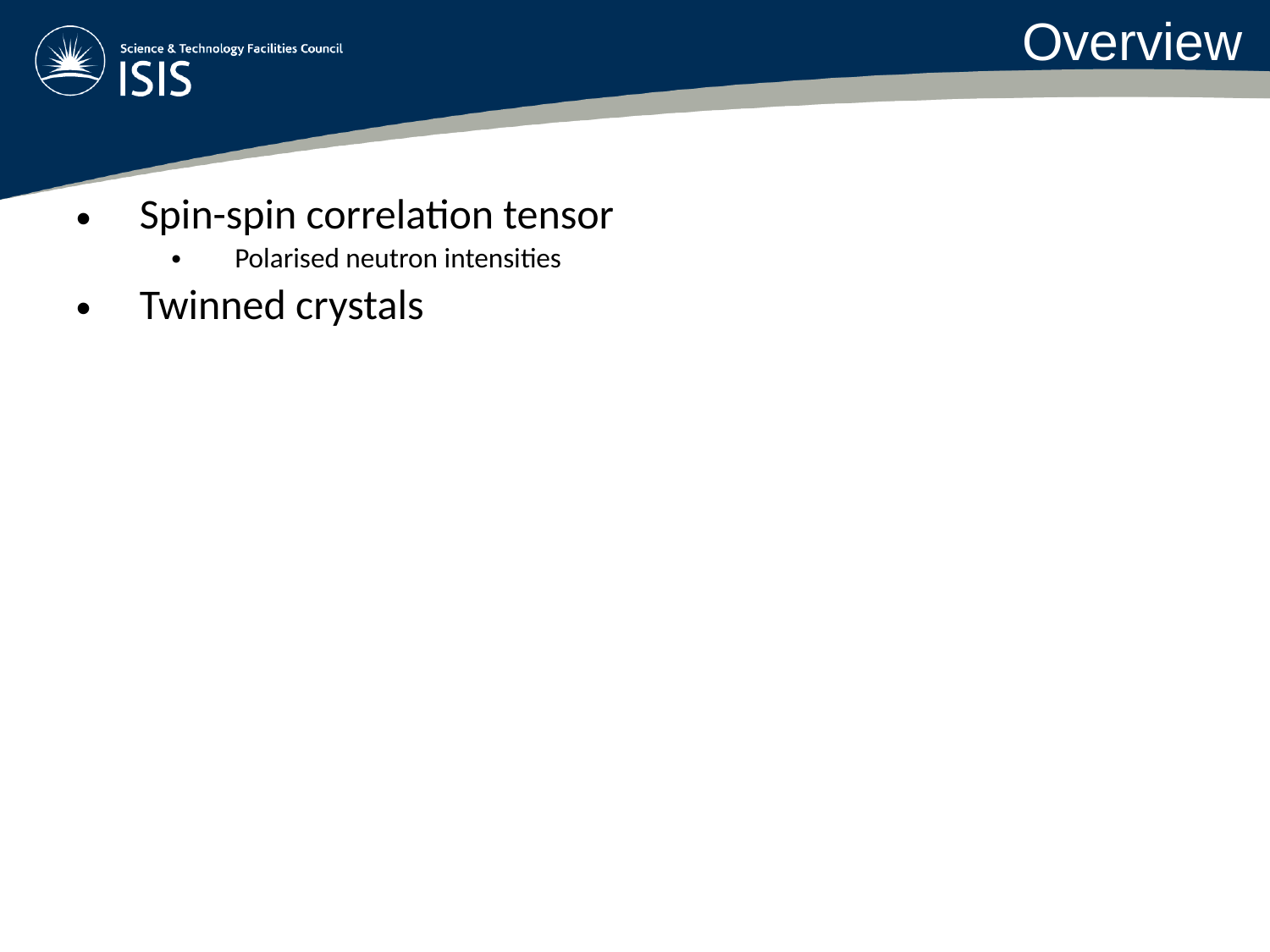

Overview
Spin-spin correlation tensor
Polarised neutron intensities
Twinned crystals